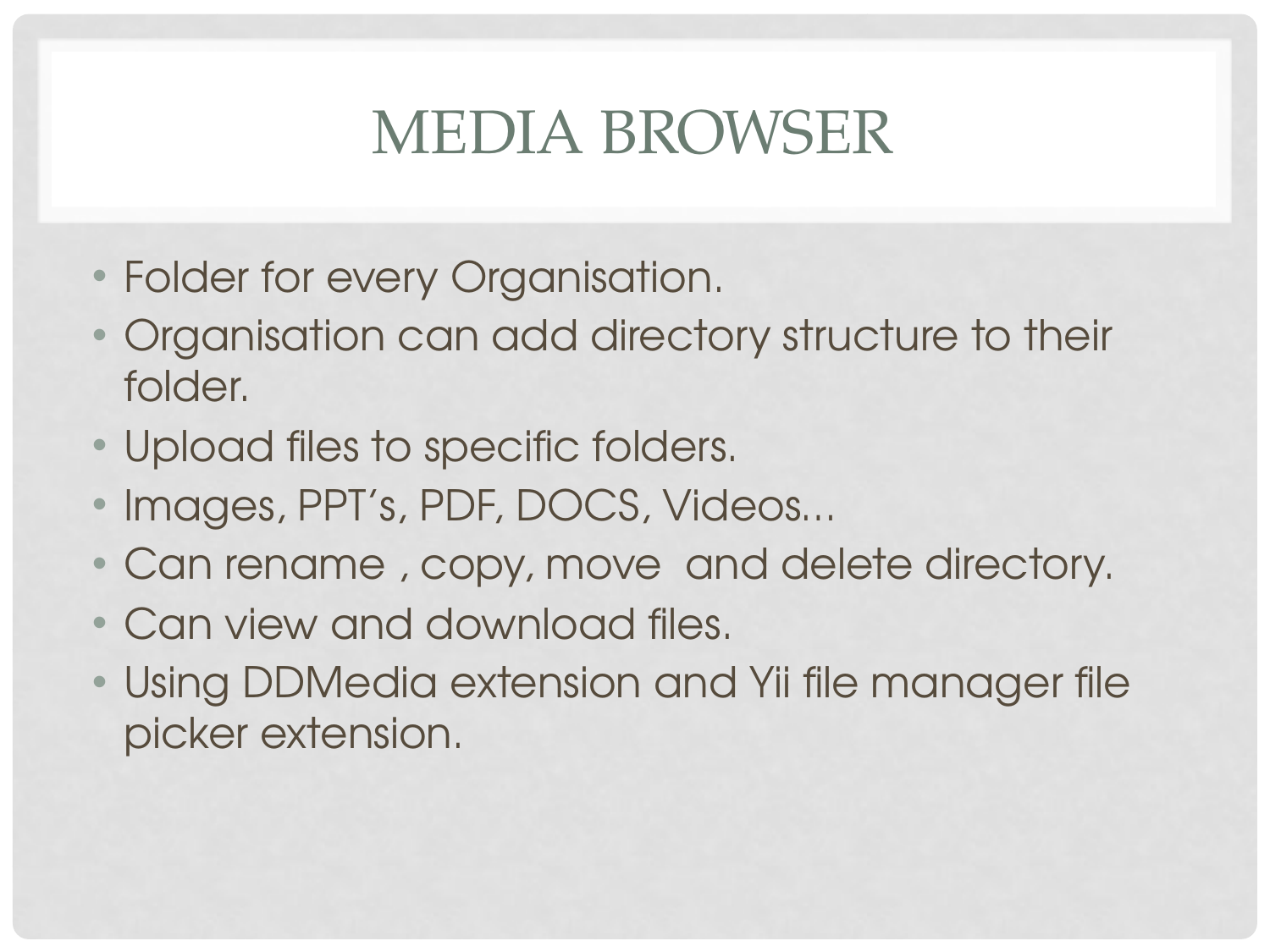

# MEDIA BROWSER
Folder for every Organisation.
Organisation can add directory structure to their folder.
Upload files to specific folders.
Images, PPT’s, PDF, DOCS, Videos…
Can rename , copy, move  and delete directory.
Can view and download files.
Using DDMedia extension and Yii file manager file picker extension.